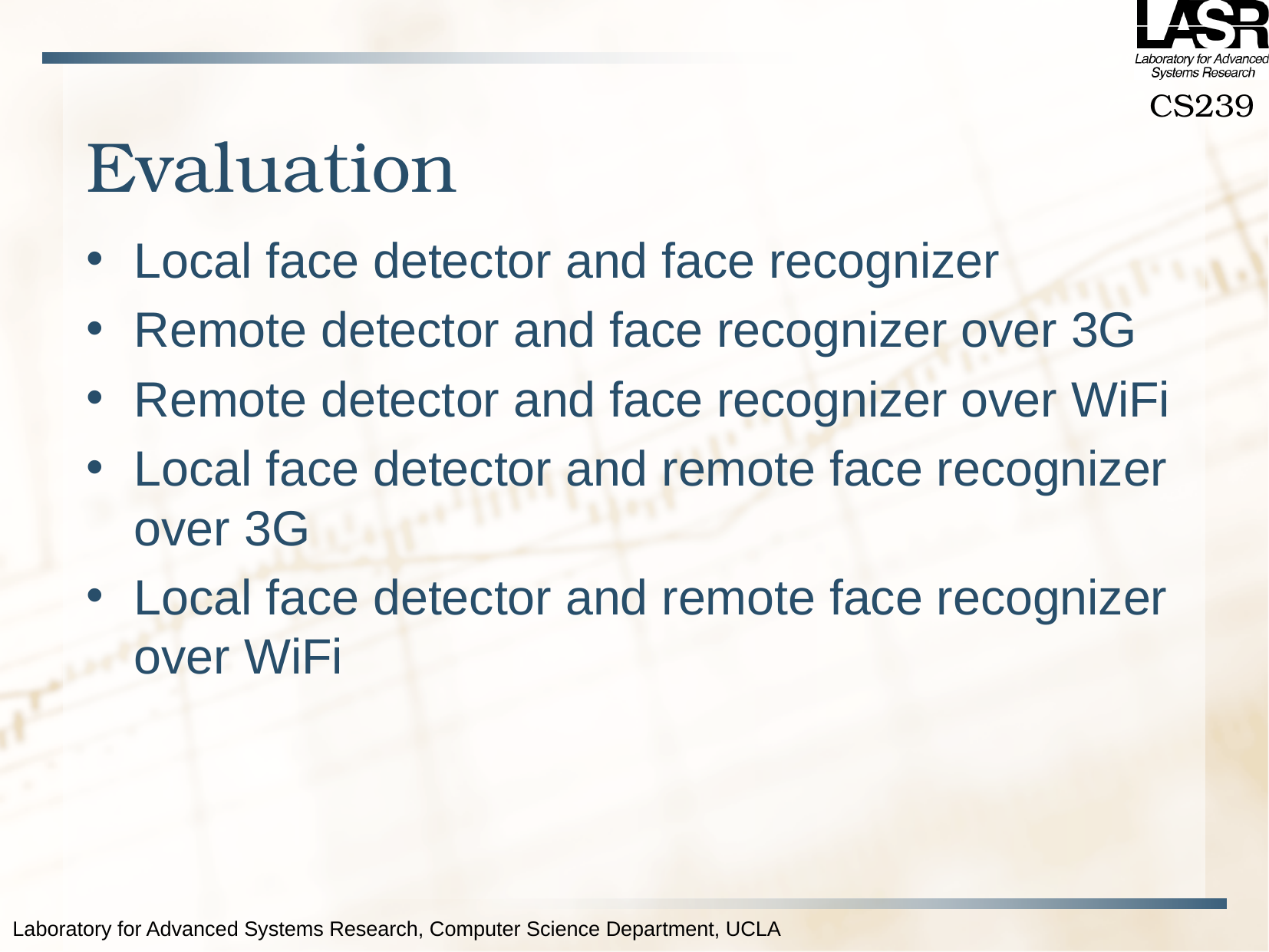

# Evaluation
Local face detector and face recognizer
Remote detector and face recognizer over 3G
Remote detector and face recognizer over WiFi
Local face detector and remote face recognizer over 3G
Local face detector and remote face recognizer over WiFi